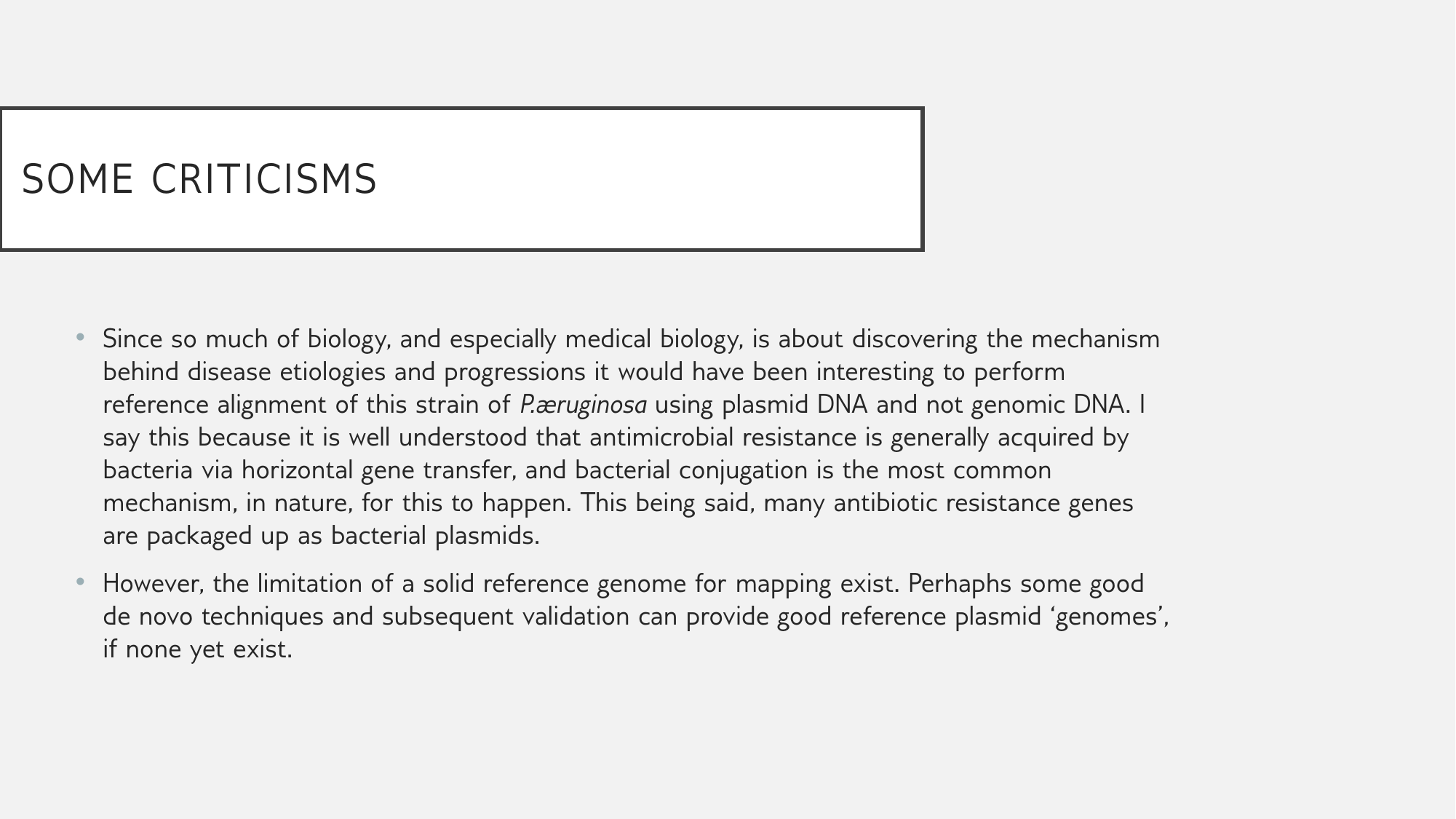

# Some criticisms
Since so much of biology, and especially medical biology, is about discovering the mechanism behind disease etiologies and progressions it would have been interesting to perform reference alignment of this strain of P.aeruginosa using plasmid DNA and not genomic DNA. I say this because it is well understood that antimicrobial resistance is generally acquired by bacteria via horizontal gene transfer, and bacterial conjugation is the most common mechanism, in nature, for this to happen. This being said, many antibiotic resistance genes are packaged up as bacterial plasmids.
However, the limitation of a solid reference genome for mapping exist. Perhaphs some good de novo techniques and subsequent validation can provide good reference plasmid ‘genomes’, if none yet exist.